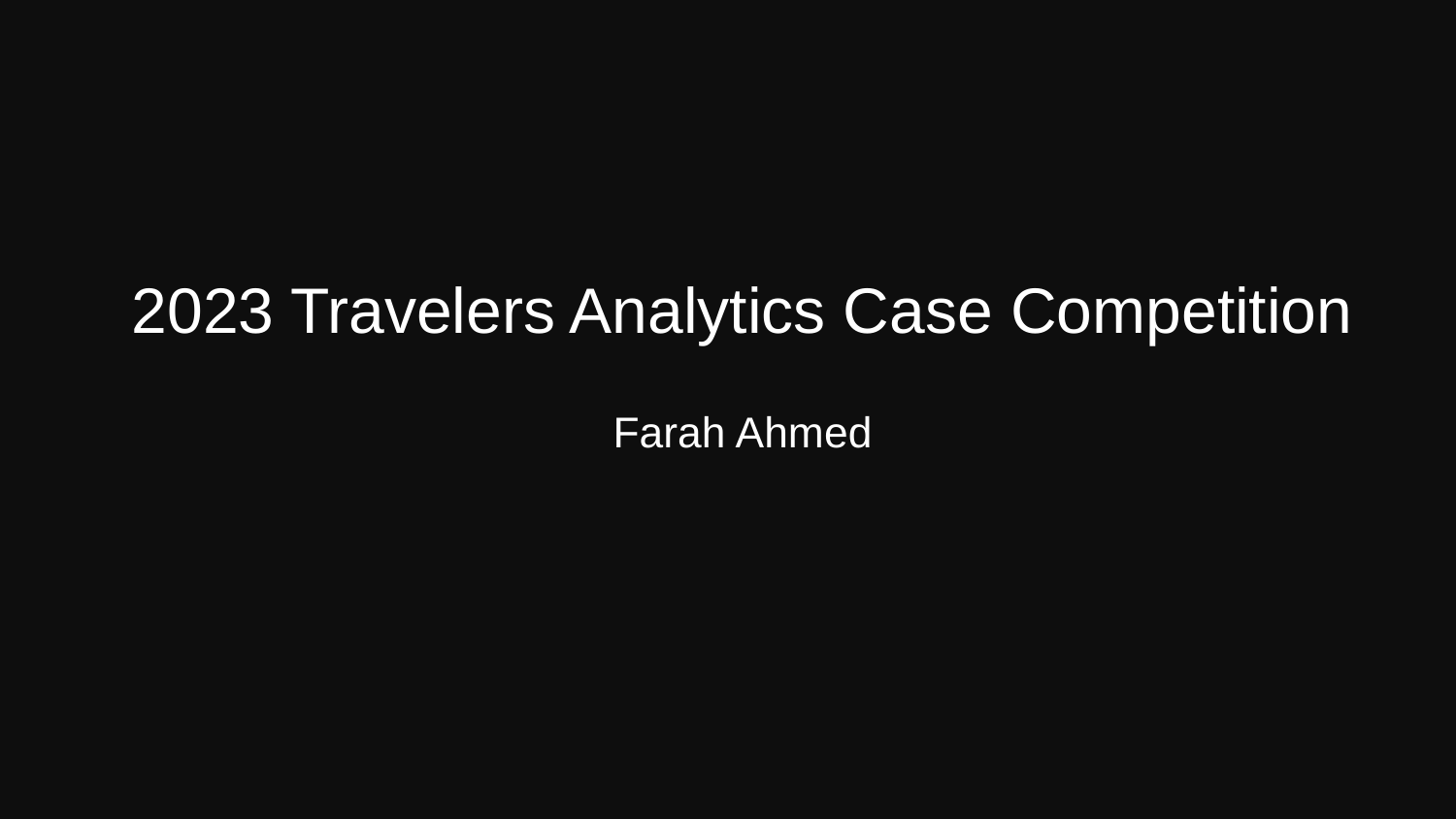

# 2023 Travelers Analytics Case Competition Farah Ahmed